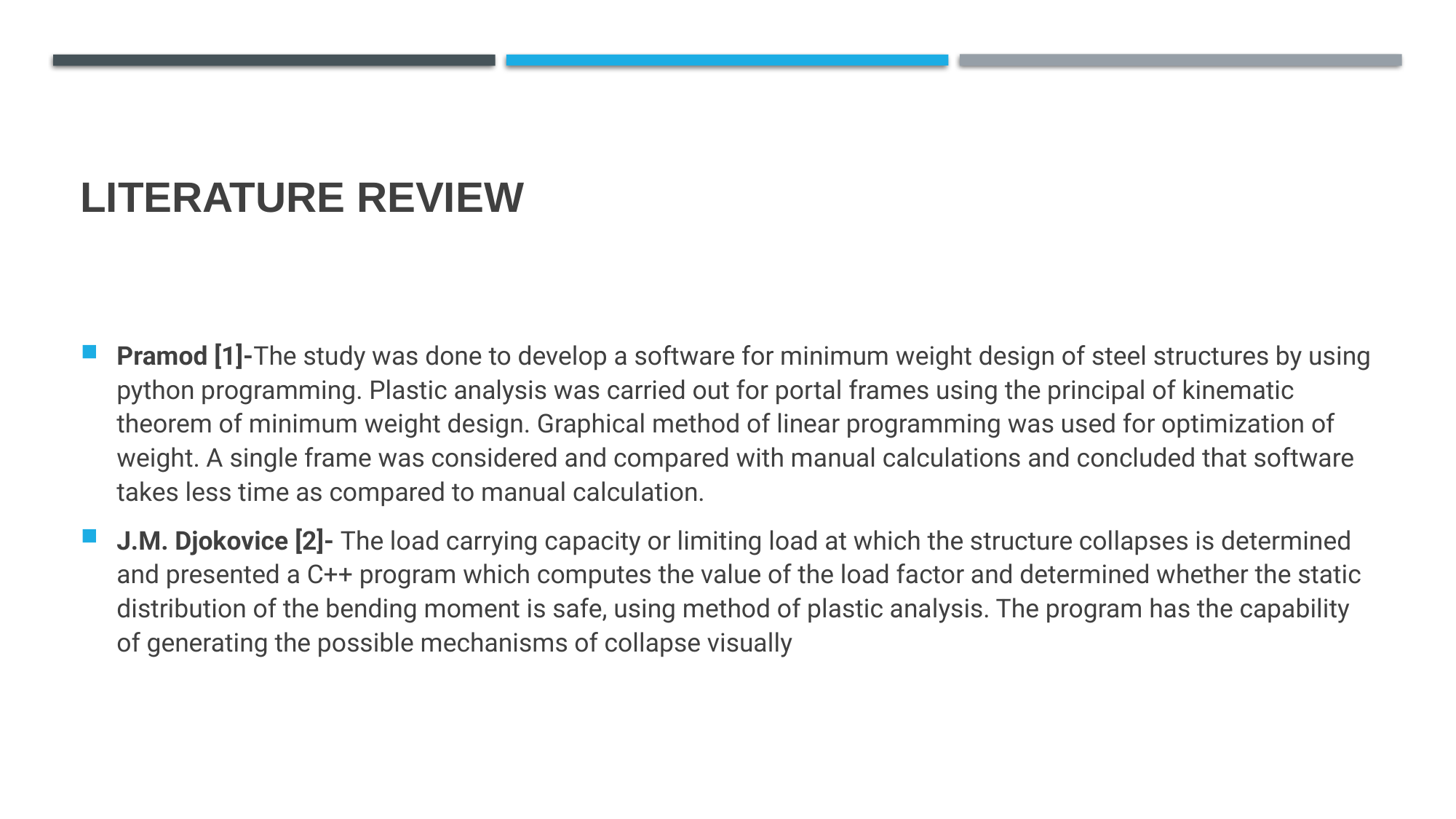

# Literature review
Pramod [1]-The study was done to develop a software for minimum weight design of steel structures by using python programming. Plastic analysis was carried out for portal frames using the principal of kinematic theorem of minimum weight design. Graphical method of linear programming was used for optimization of weight. A single frame was considered and compared with manual calculations and concluded that software takes less time as compared to manual calculation.
J.M. Djokovice [2]- The load carrying capacity or limiting load at which the structure collapses is determined and presented a C++ program which computes the value of the load factor and determined whether the static distribution of the bending moment is safe, using method of plastic analysis. The program has the capability of generating the possible mechanisms of collapse visually